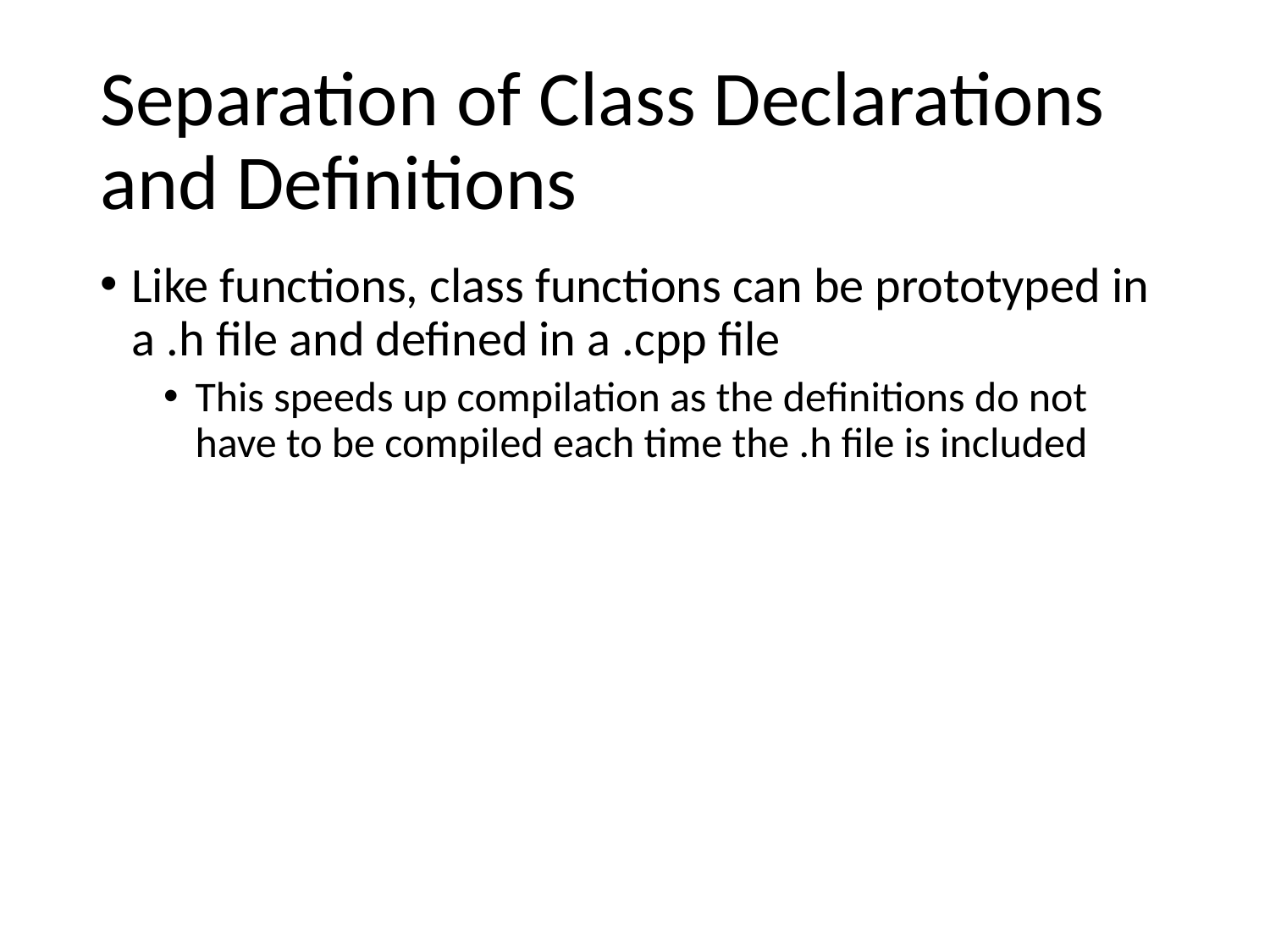

# Separation of Class Declarations and Definitions
Like functions, class functions can be prototyped in a .h file and defined in a .cpp file
This speeds up compilation as the definitions do not have to be compiled each time the .h file is included